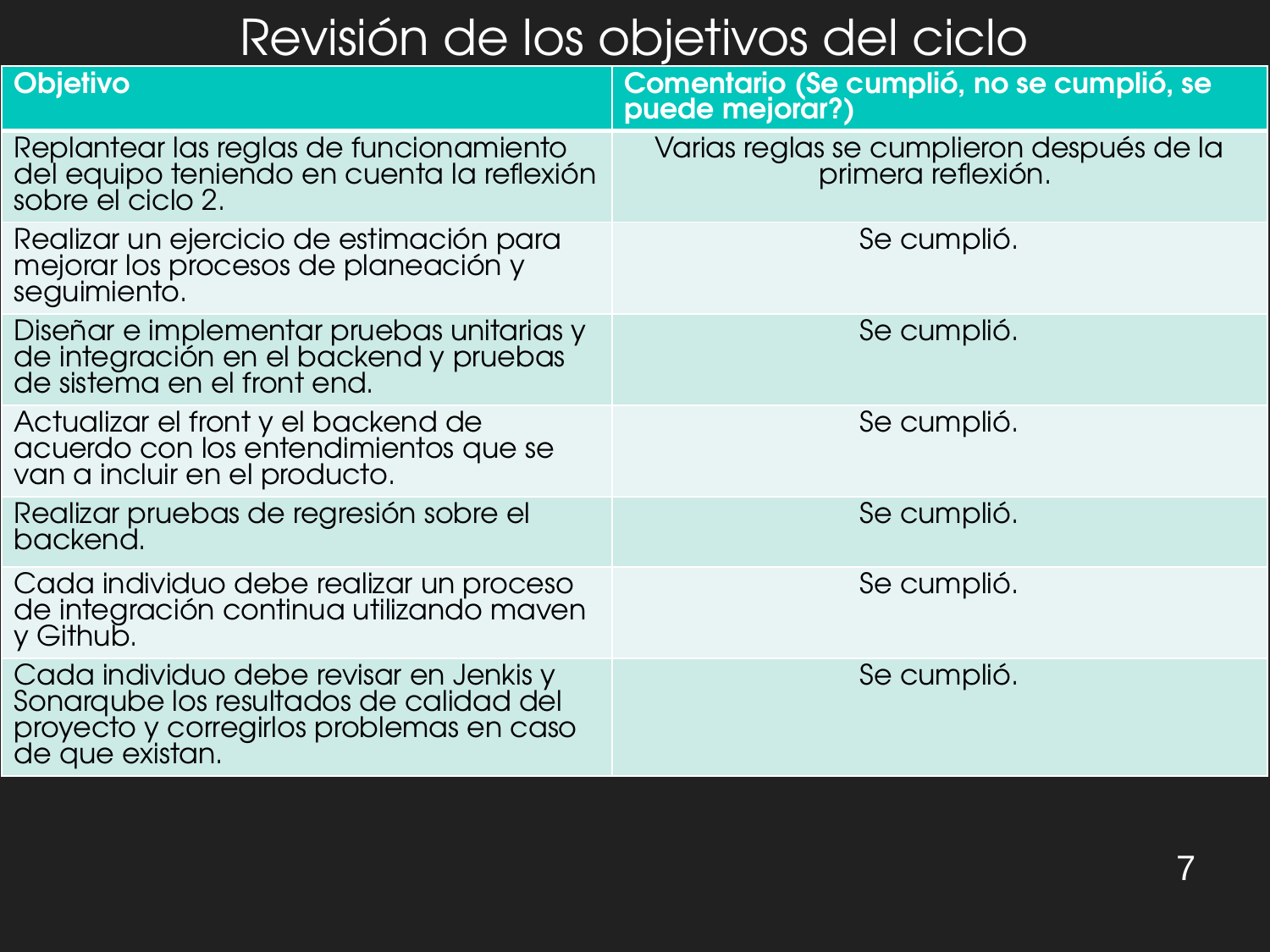

Revisión de los objetivos del ciclo
| Objetivo | Comentario (Se cumplió, no se cumplió, se puede mejorar?) |
| --- | --- |
| Replantear las reglas de funcionamiento del equipo teniendo en cuenta la reflexión sobre el ciclo 2. | Varias reglas se cumplieron después de la primera reflexión. |
| Realizar un ejercicio de estimación para mejorar los procesos de planeación y seguimiento. | Se cumplió. |
| Diseñar e implementar pruebas unitarias y de integración en el backend y pruebas de sistema en el front end. | Se cumplió. |
| Actualizar el front y el backend de acuerdo con los entendimientos que se van a incluir en el producto. | Se cumplió. |
| Realizar pruebas de regresión sobre el backend. | Se cumplió. |
| Cada individuo debe realizar un proceso de integración continua utilizando maven y Github. | Se cumplió. |
| Cada individuo debe revisar en Jenkis y Sonarqube los resultados de calidad del proyecto y corregirlos problemas en caso de que existan. | Se cumplió. |
7